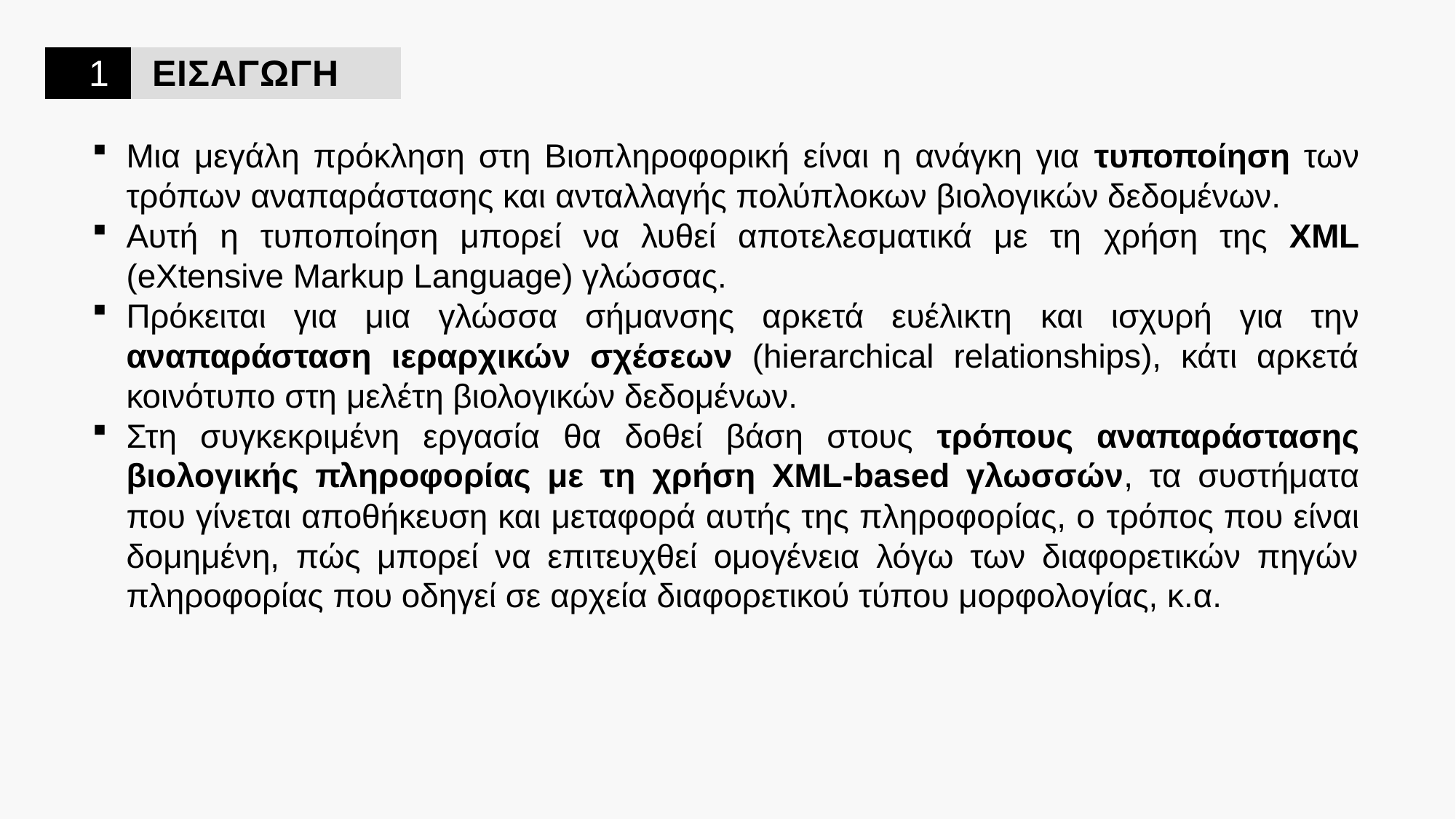

| 1 | ΕΙΣΑΓΩΓΗ |
| --- | --- |
Μια μεγάλη πρόκληση στη Βιοπληροφορική είναι η ανάγκη για τυποποίηση των τρόπων αναπαράστασης και ανταλλαγής πολύπλοκων βιολογικών δεδομένων.
Αυτή η τυποποίηση μπορεί να λυθεί αποτελεσματικά με τη χρήση της XML (eXtensive Markup Language) γλώσσας.
Πρόκειται για μια γλώσσα σήμανσης αρκετά ευέλικτη και ισχυρή για την αναπαράσταση ιεραρχικών σχέσεων (hierarchical relationships), κάτι αρκετά κοινότυπο στη μελέτη βιολογικών δεδομένων.
Στη συγκεκριμένη εργασία θα δοθεί βάση στους τρόπους αναπαράστασης βιολογικής πληροφορίας με τη χρήση XML-based γλωσσών, τα συστήματα που γίνεται αποθήκευση και μεταφορά αυτής της πληροφορίας, ο τρόπος που είναι δομημένη, πώς μπορεί να επιτευχθεί ομογένεια λόγω των διαφορετικών πηγών πληροφορίας που οδηγεί σε αρχεία διαφορετικού τύπου μορφολογίας, κ.α.